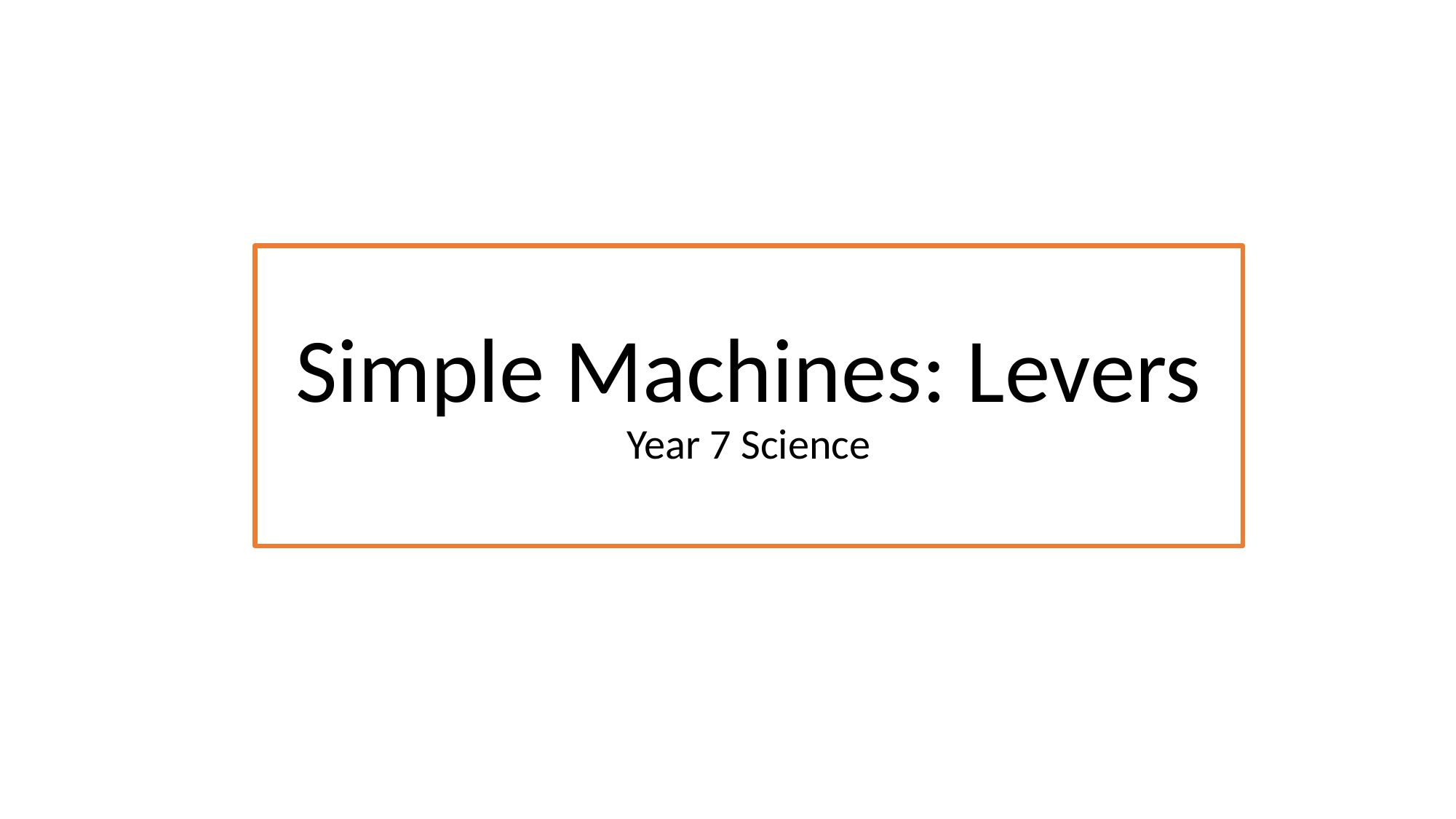

# Simple Machines: Levers Year 7 Science